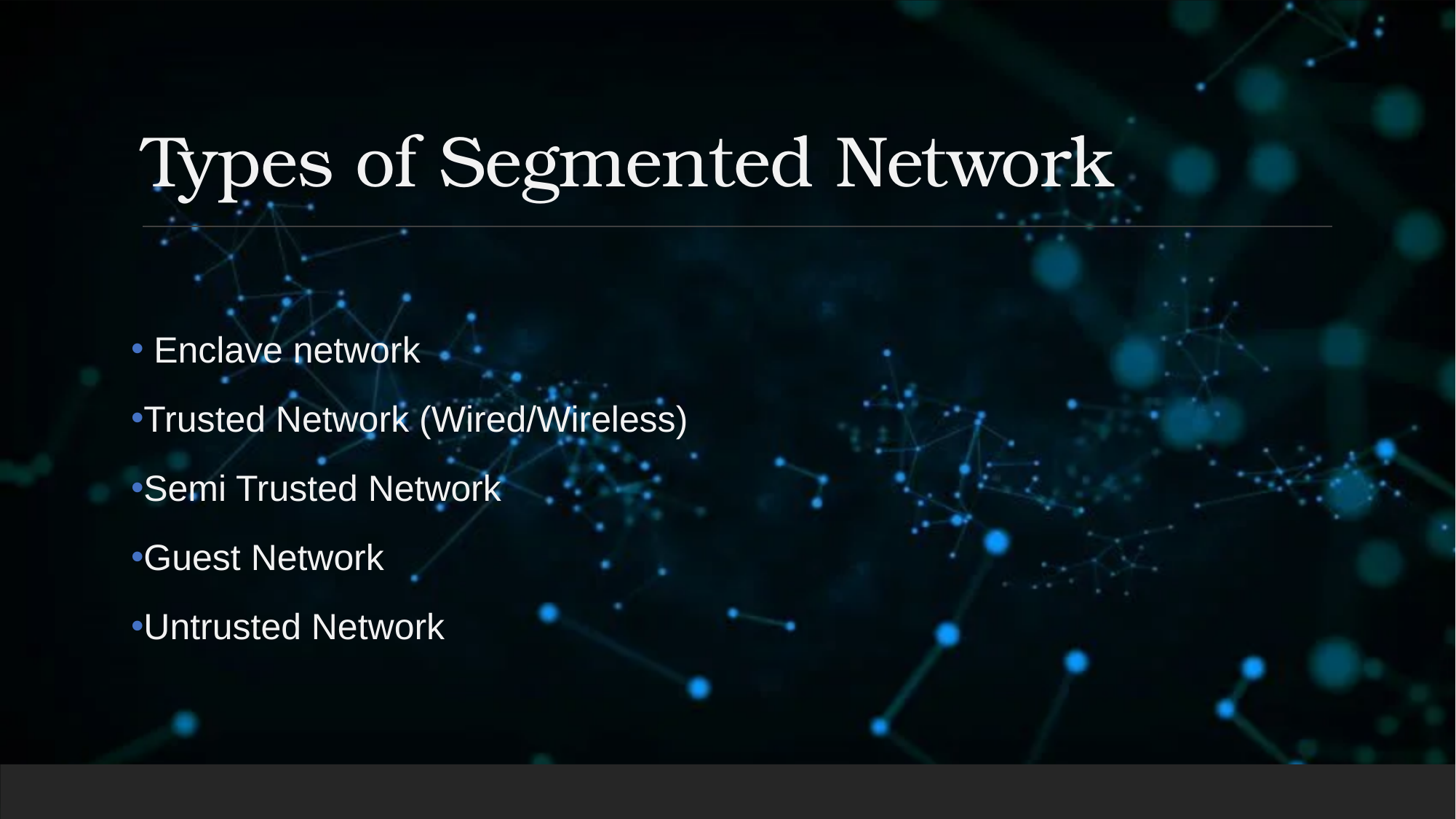

# Types of Segmented Network

 Enclave network
Trusted Network (Wired/Wireless)
Semi Trusted Network
Guest Network
Untrusted Network